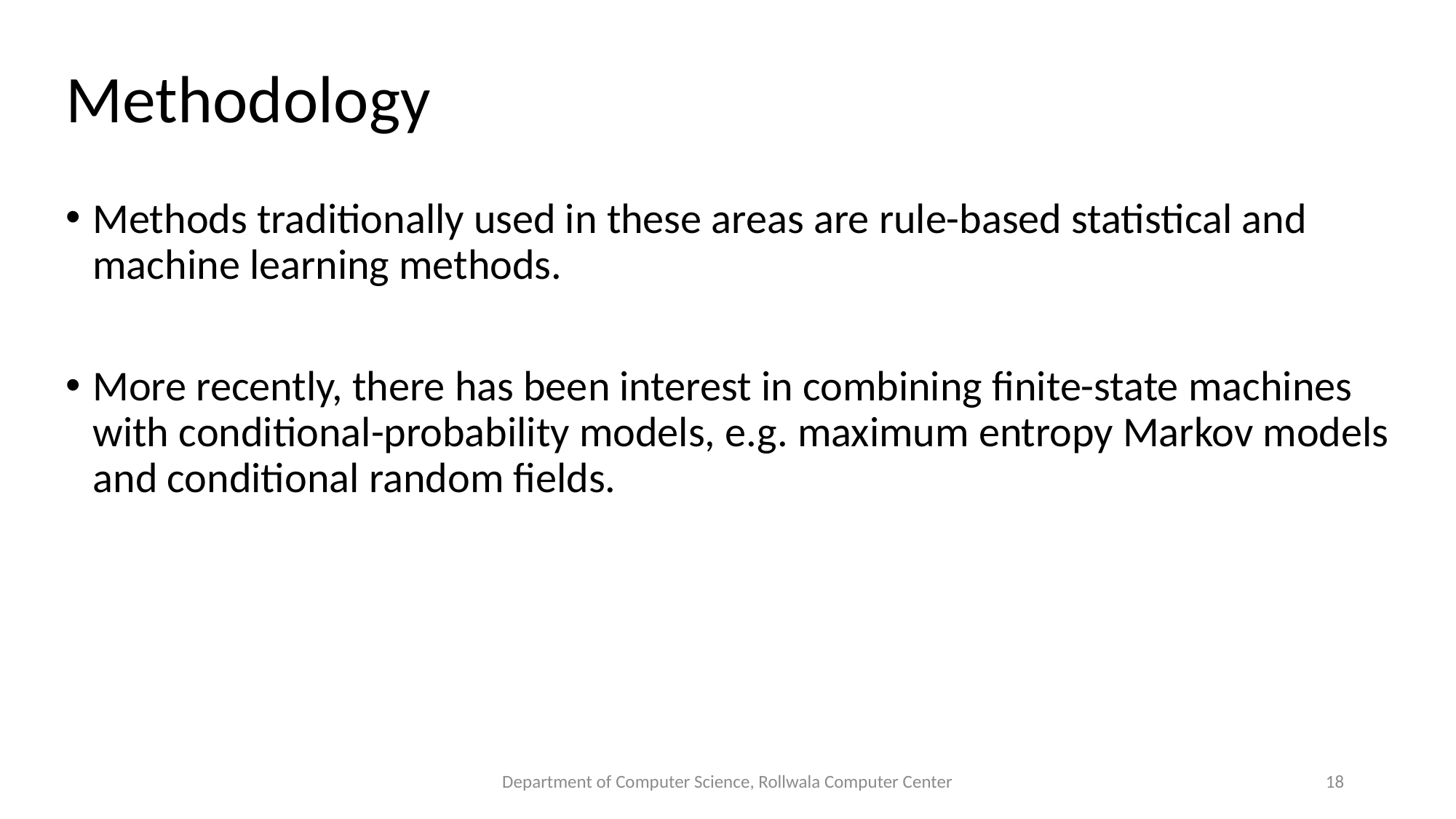

# Methodology
Methods traditionally used in these areas are rule-based statistical and machine learning methods.

More recently, there has been interest in combining finite-state machines with conditional-probability models, e.g. maximum entropy Markov models and conditional random fields.
Department of Computer Science, Rollwala Computer Center
18